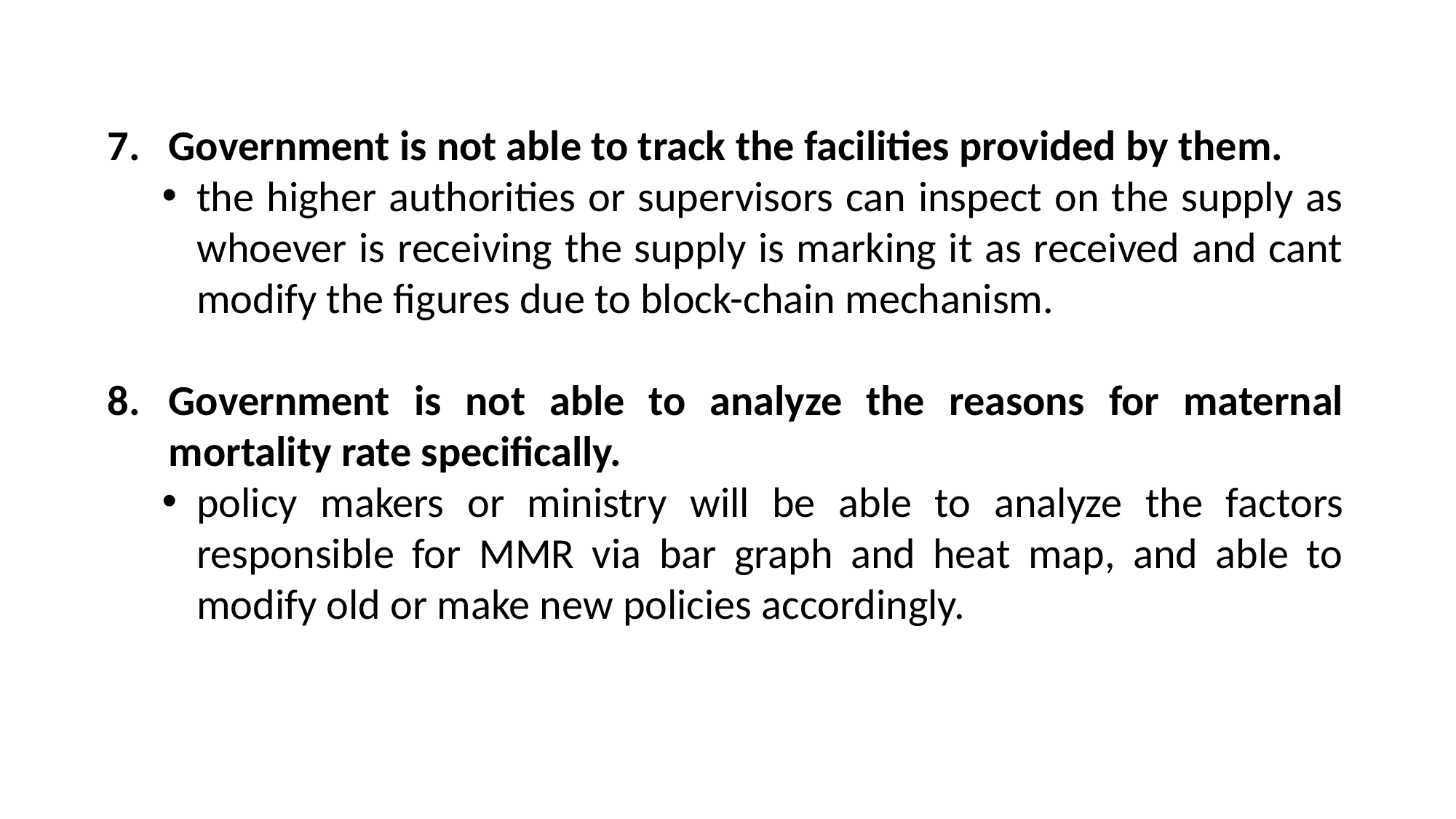

Government is not able to track the facilities provided by them.
the higher authorities or supervisors can inspect on the supply as whoever is receiving the supply is marking it as received and cant modify the figures due to block-chain mechanism.

Government is not able to analyze the reasons for maternal mortality rate specifically.
policy makers or ministry will be able to analyze the factors responsible for MMR via bar graph and heat map, and able to modify old or make new policies accordingly.